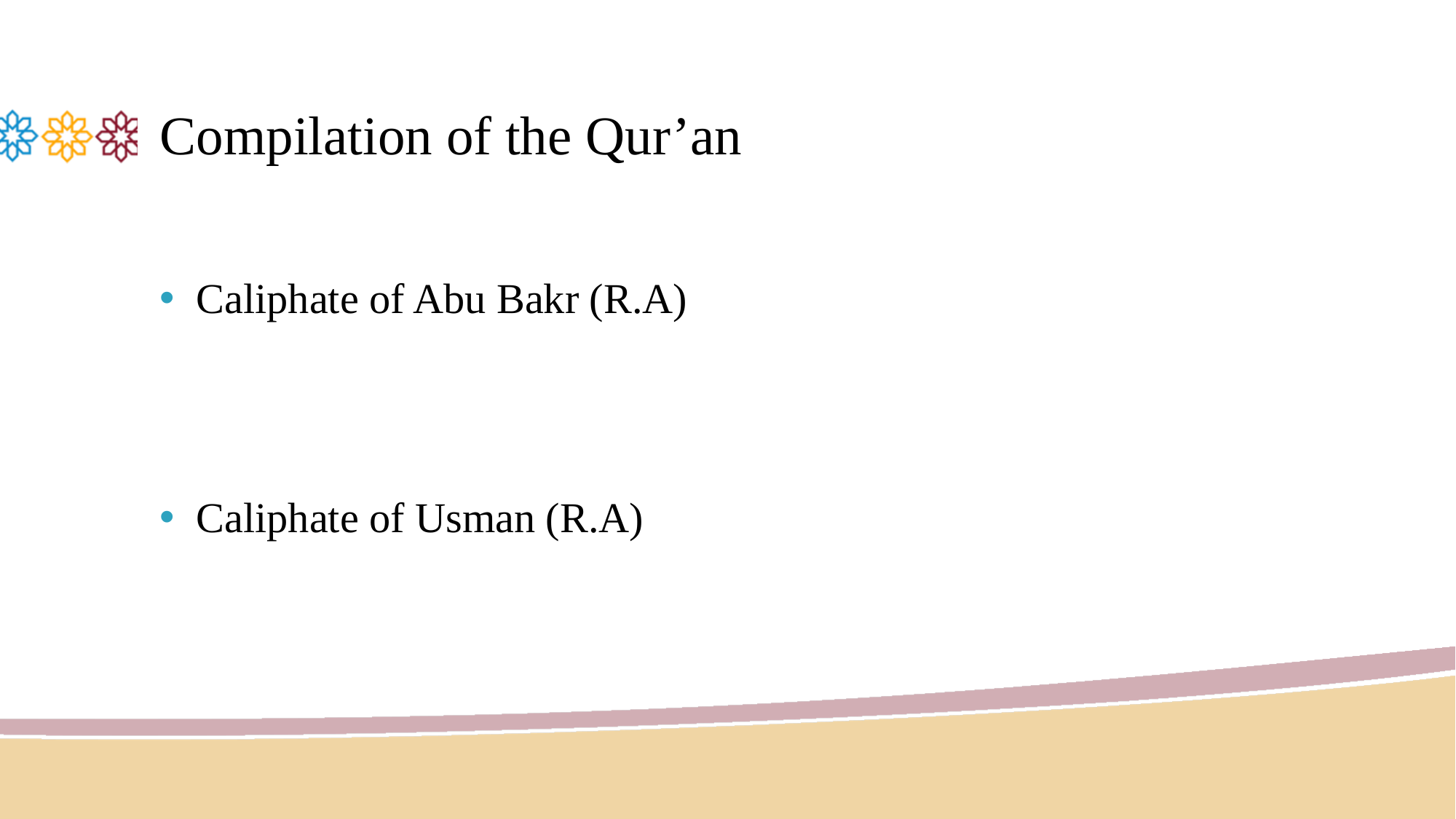

# Compilation of the Qur’an

Caliphate of Abu Bakr (R.A)

Caliphate of Usman (R.A)